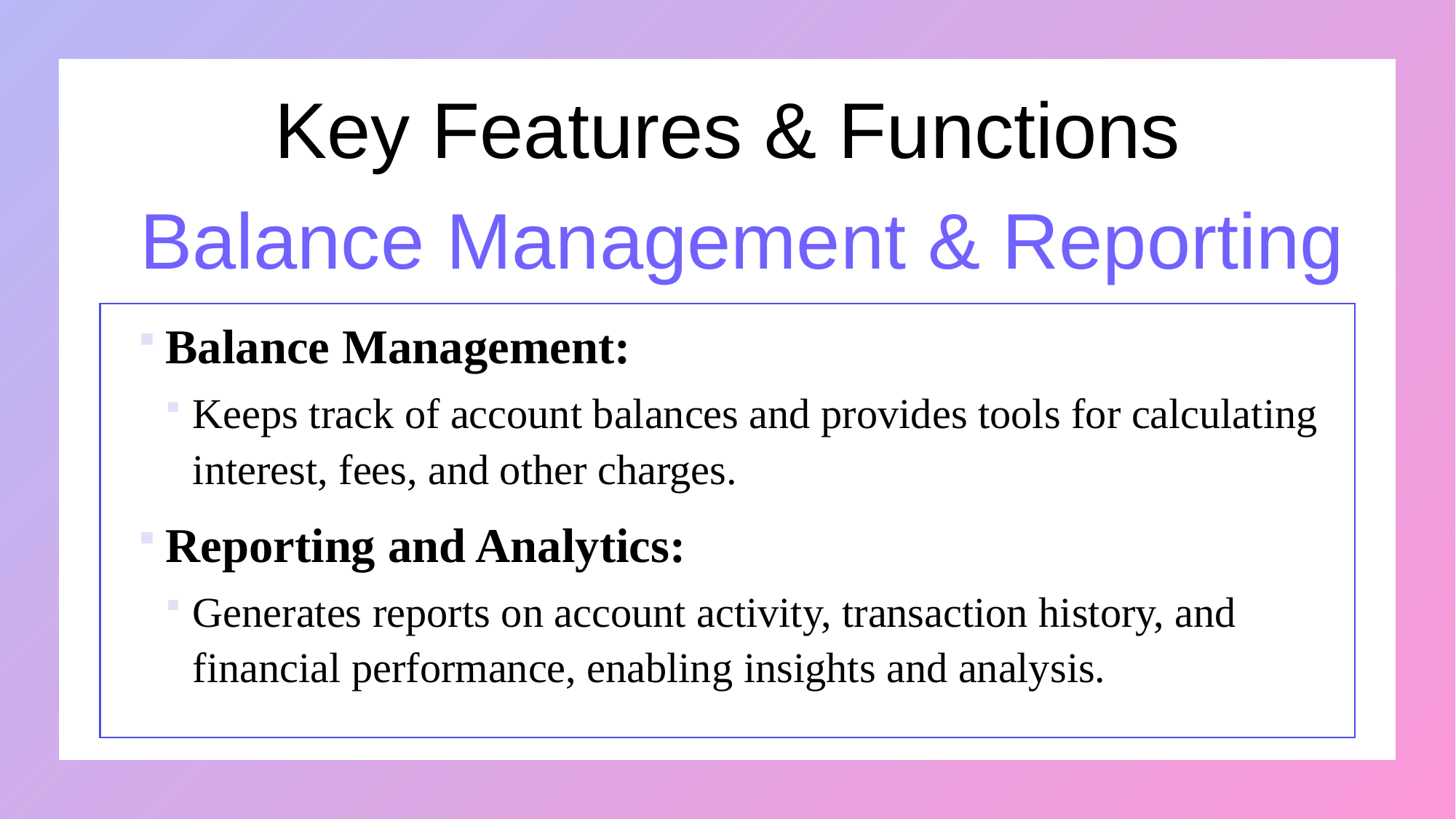

# Key Features & Functions
Balance Management & Reporting
Balance Management:
Keeps track of account balances and provides tools for calculating interest, fees, and other charges.
Reporting and Analytics:
Generates reports on account activity, transaction history, and financial performance, enabling insights and analysis.